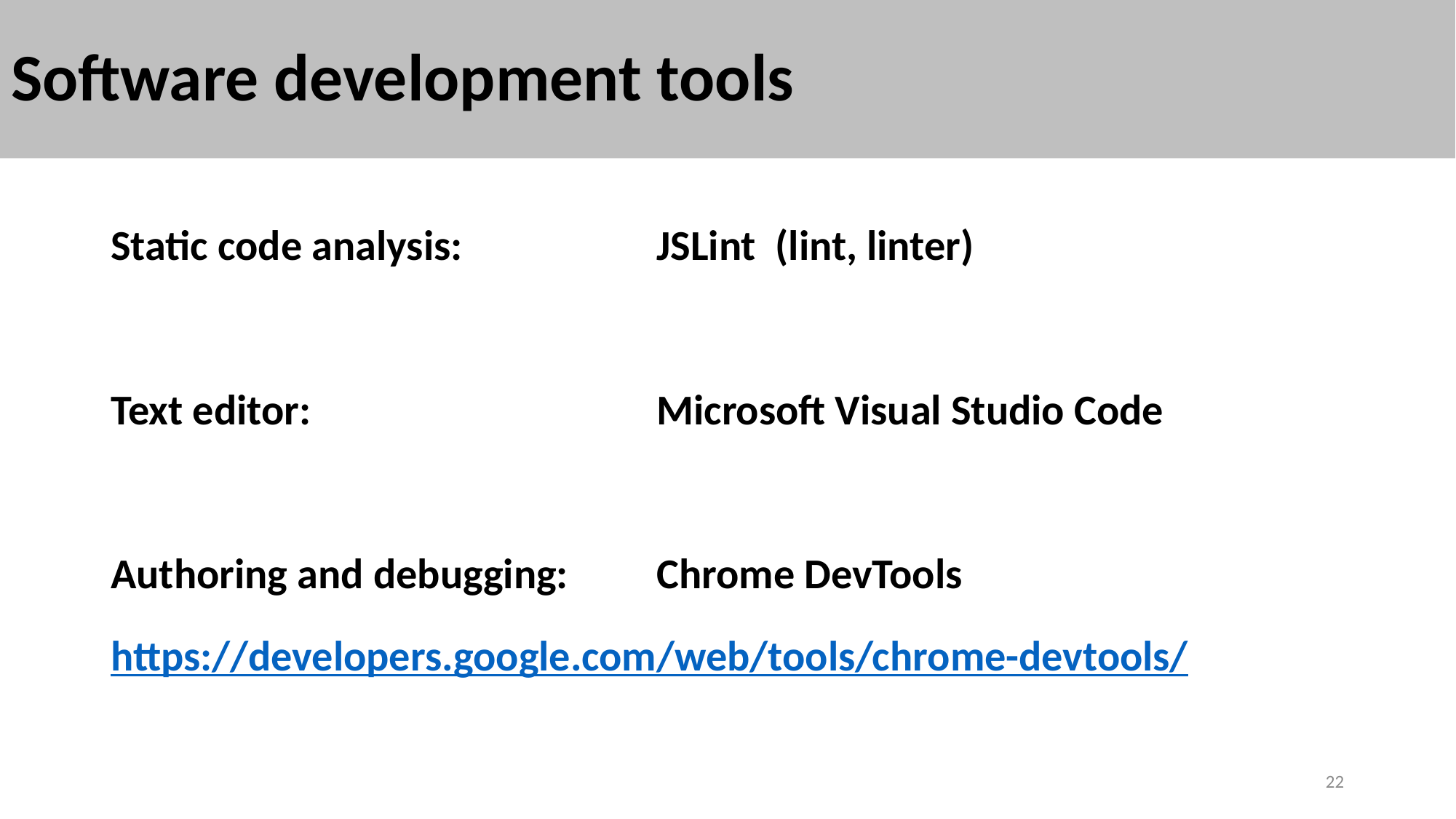

# Software development tools
Static code analysis:		JSLint  (lint, linter)

Text editor:				Microsoft Visual Studio Code

Authoring and debugging:	Chrome DevTools
https://developers.google.com/web/tools/chrome-devtools/

22